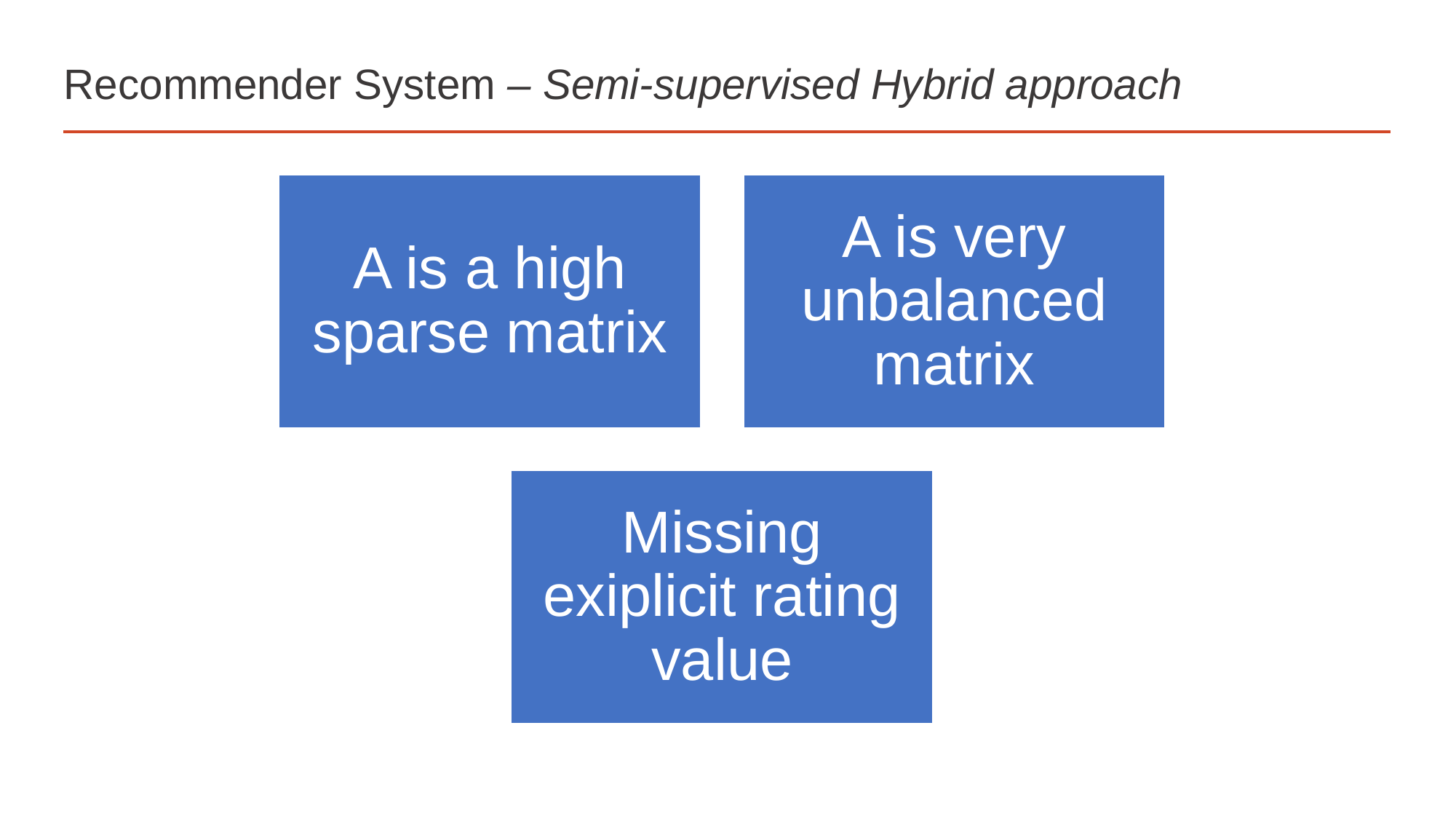

# Recommender System – Semi-supervised Hybrid approach
A is a high sparse matrix
A is very unbalanced matrix
Missing exiplicit rating value